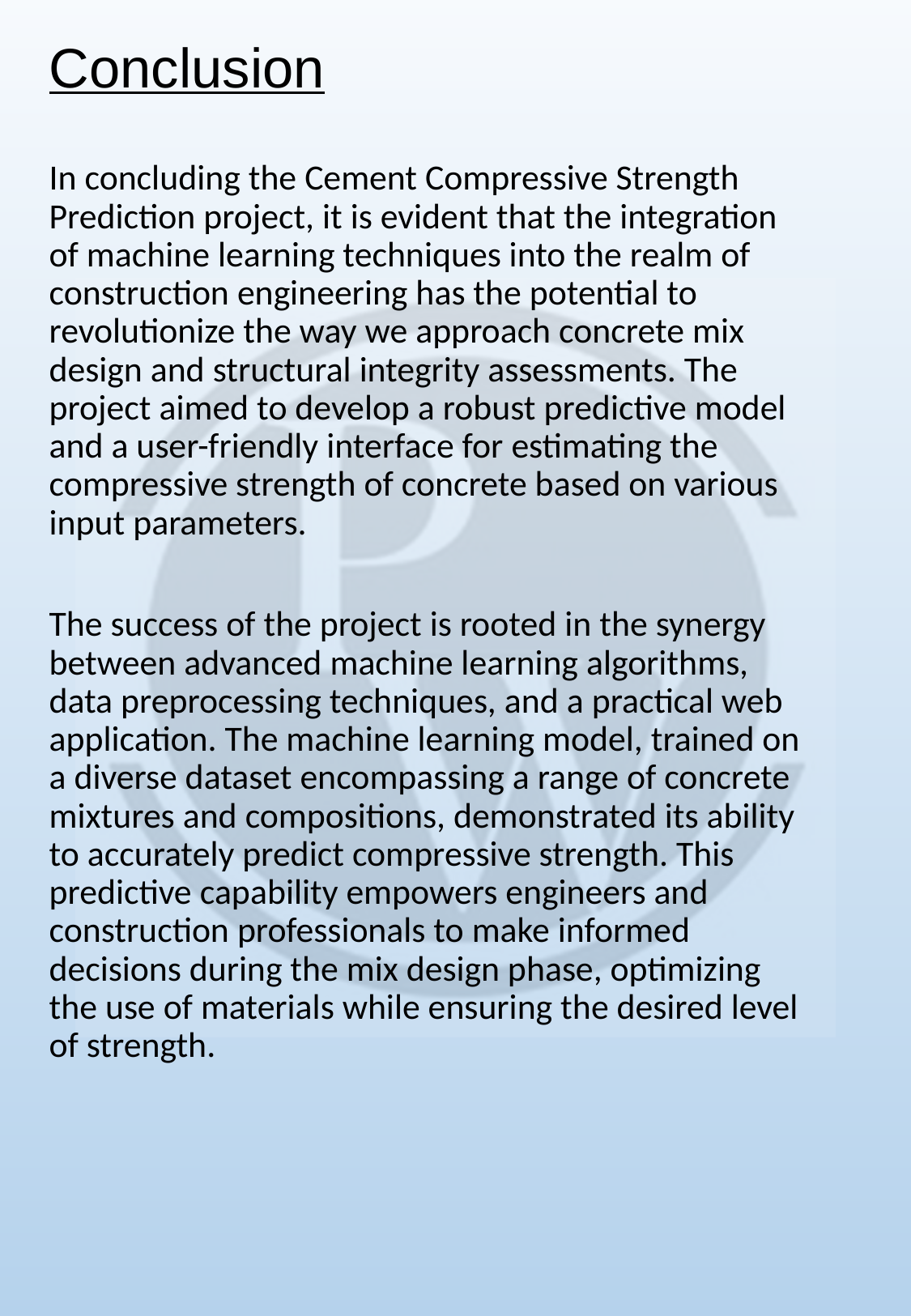

# Conclusion
In concluding the Cement Compressive Strength Prediction project, it is evident that the integration of machine learning techniques into the realm of construction engineering has the potential to revolutionize the way we approach concrete mix design and structural integrity assessments. The project aimed to develop a robust predictive model and a user-friendly interface for estimating the compressive strength of concrete based on various input parameters.

The success of the project is rooted in the synergy between advanced machine learning algorithms, data preprocessing techniques, and a practical web application. The machine learning model, trained on a diverse dataset encompassing a range of concrete mixtures and compositions, demonstrated its ability to accurately predict compressive strength. This predictive capability empowers engineers and construction professionals to make informed decisions during the mix design phase, optimizing the use of materials while ensuring the desired level of strength.